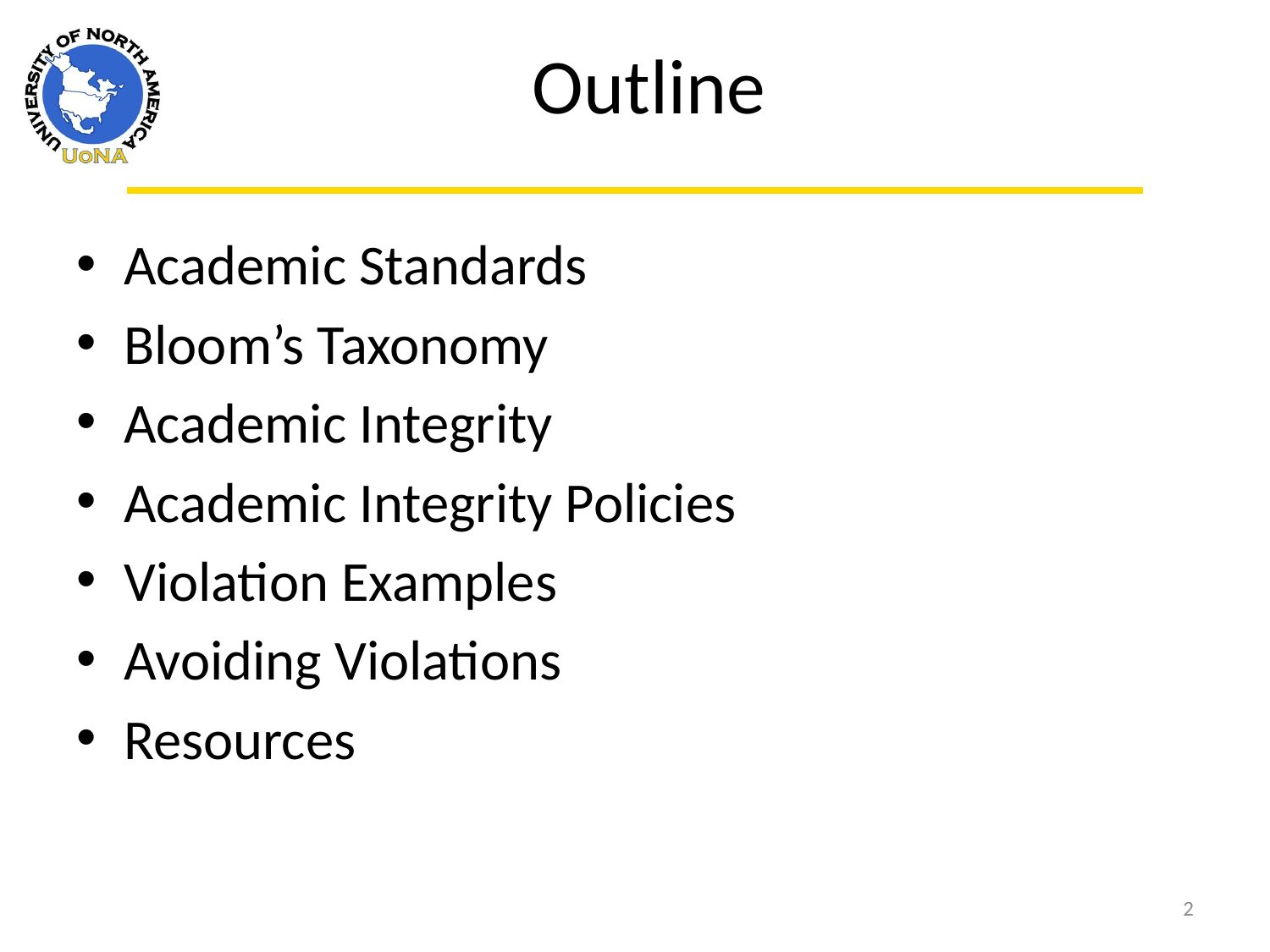

Outline
Academic Standards
Bloom’s Taxonomy
Academic Integrity
Academic Integrity Policies
Violation Examples
Avoiding Violations
Resources

2